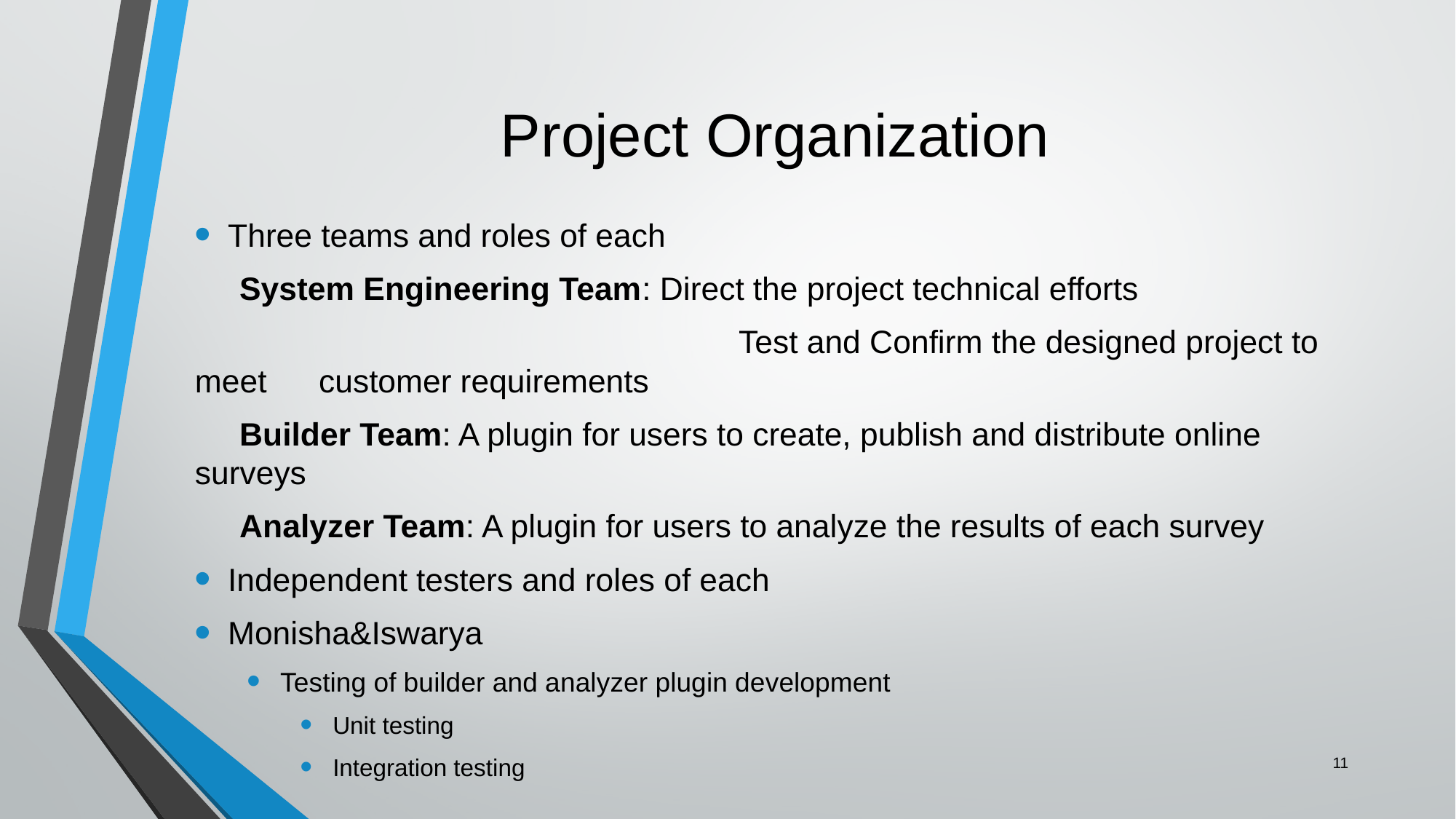

# Project Organization
Three teams and roles of each
     System Engineering Team: Direct the project technical efforts
                                                             Test and Confirm the designed project to meet  									   customer requirements
     Builder Team: A plugin for users to create, publish and distribute online  							surveys
     Analyzer Team: A plugin for users to analyze the results of each survey
Independent testers and roles of each
Monisha&Iswarya
Testing of builder and analyzer plugin development
Unit testing
Integration testing

11